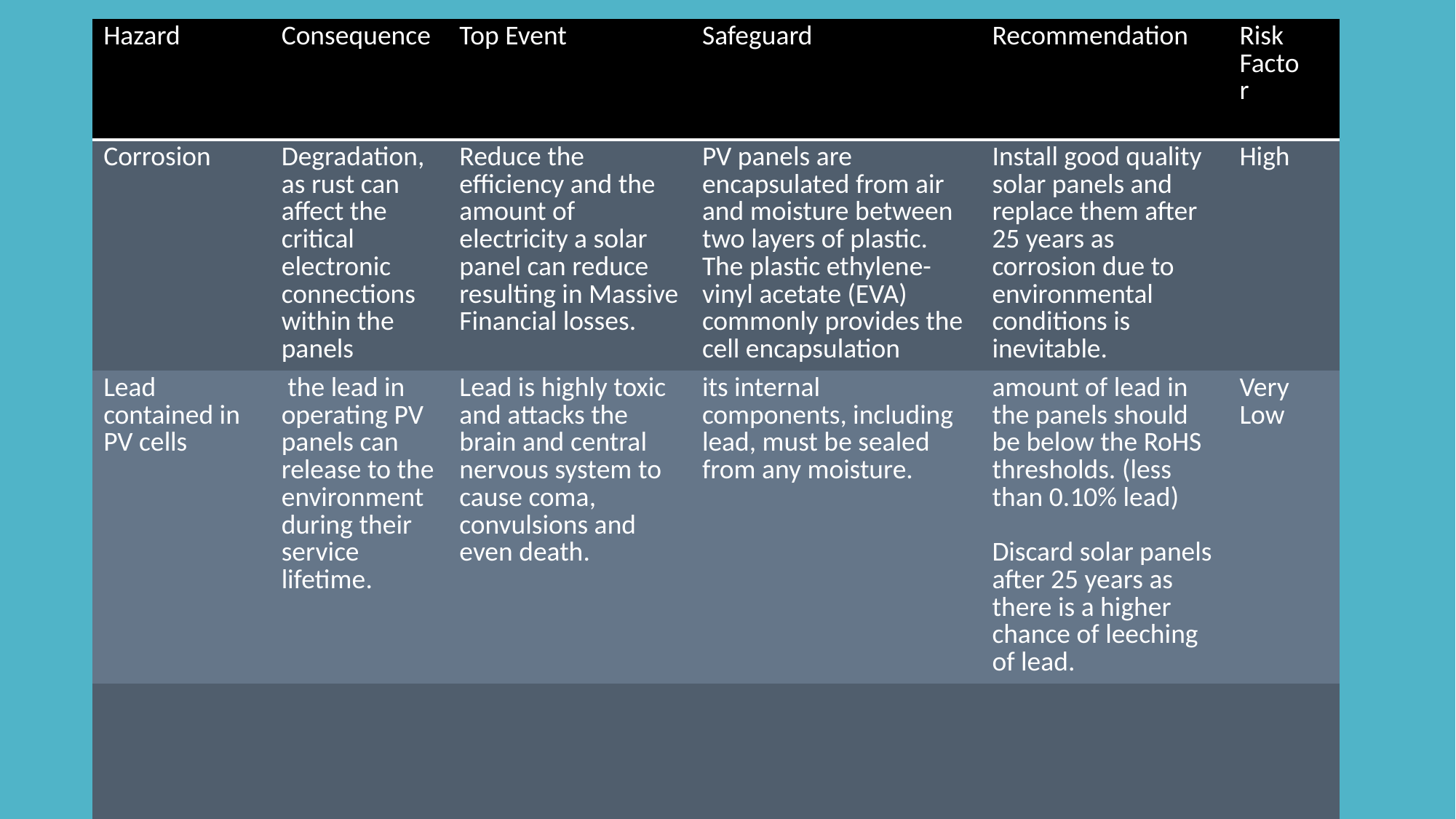

| Hazard | Consequence | Top Event | Safeguard | Recommendation | Risk Factor |  |
| --- | --- | --- | --- | --- | --- | --- |
| Corrosion | Degradation, as rust can affect the critical electronic connections within the panels | Reduce the efficiency and the amount of electricity a solar panel can reduce resulting in Massive Financial losses. | PV panels are encapsulated from air and moisture between two layers of plastic. The plastic ethylene-vinyl acetate (EVA) commonly provides the cell encapsulation | Install good quality solar panels and replace them after 25 years as corrosion due to environmental conditions is inevitable. | High |  |
| Lead contained in PV cells | the lead in operating PV panels can release to the environment during their service lifetime. | Lead is highly toxic and attacks the brain and central nervous system to cause coma, convulsions and even death. | its internal components, including lead, must be sealed from any moisture. | amount of lead in the panels should be below the RoHS thresholds. (less than 0.10% lead) Discard solar panels after 25 years as there is a higher chance of leeching of lead. | Very Low |  |
|  |  |  |  |  |  |  |
#